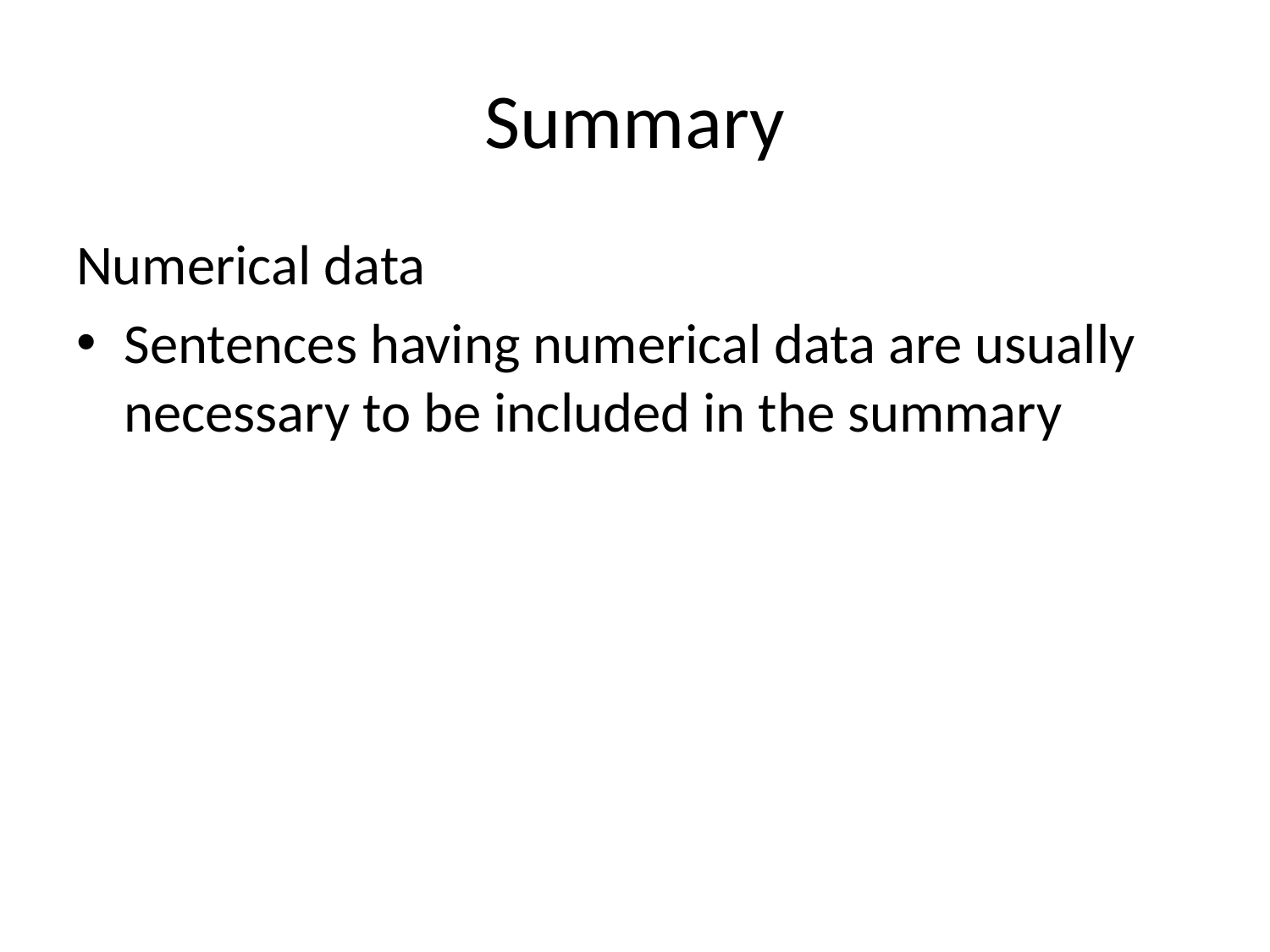

# Summary
Numerical data
Sentences having numerical data are usually necessary to be included in the summary